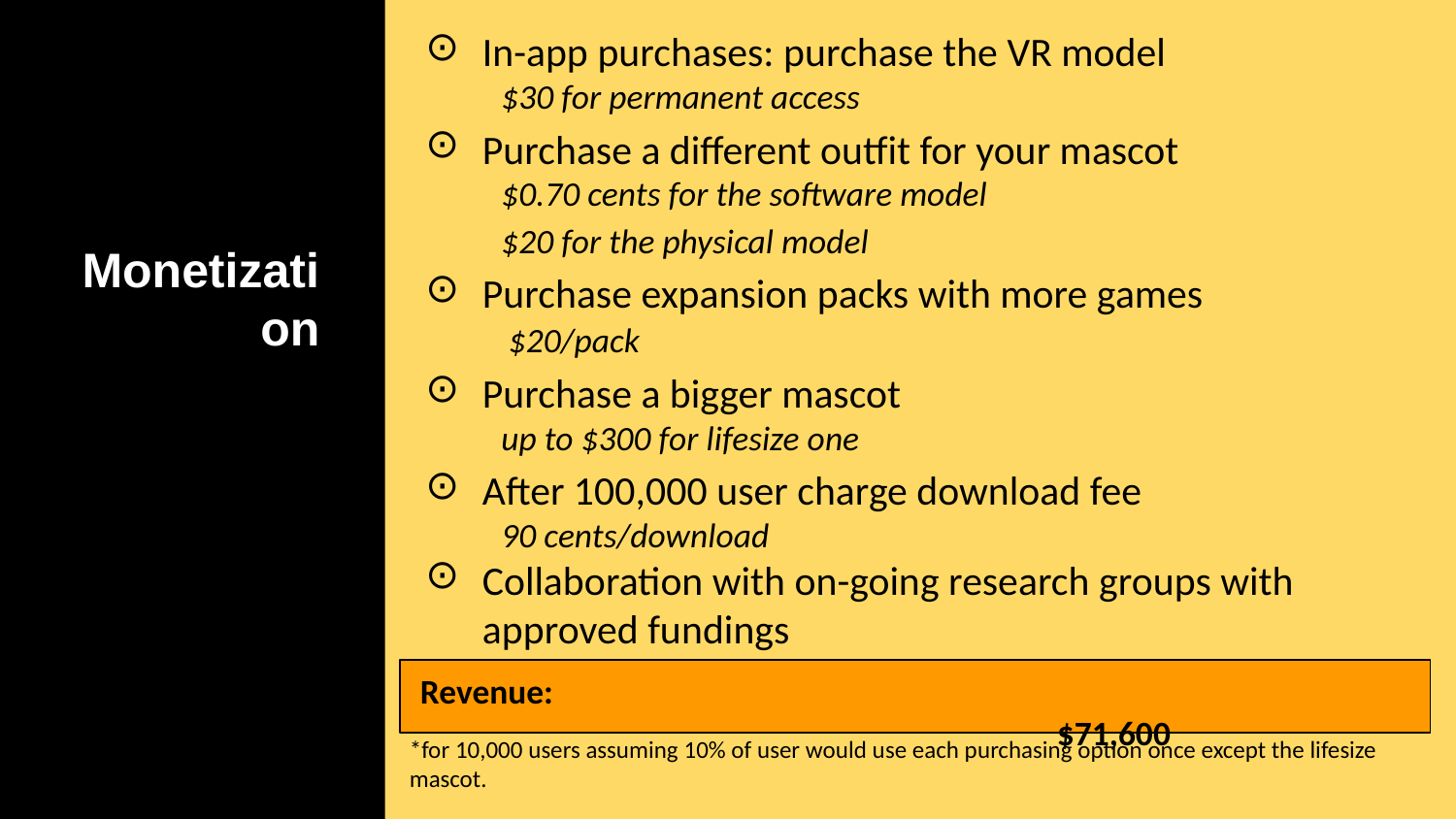

In-app purchases: purchase the VR model
$30 for permanent access
Purchase a different outfit for your mascot
$0.70 cents for the software model
$20 for the physical model
Purchase expansion packs with more games
 $20/pack
Purchase a bigger mascot
up to $300 for lifesize one
After 100,000 user charge download fee
90 cents/download
Collaboration with on-going research groups with approved fundings

*for 10,000 users assuming 10% of user would use each purchasing option once except the lifesize mascot.
# Monetization
Revenue: 							    			       $71,600